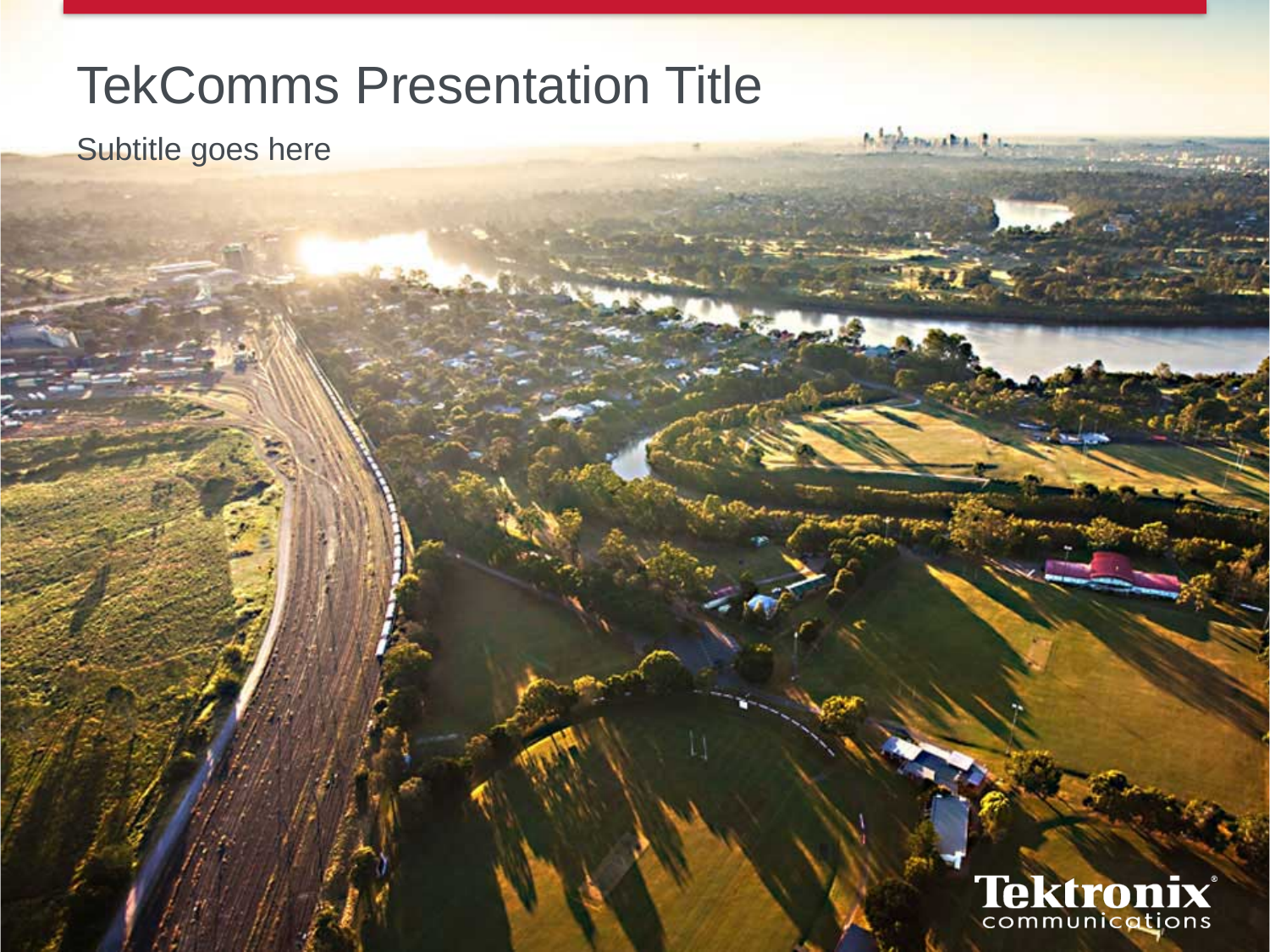

# TekComms Presentation Title
Subtitle goes here